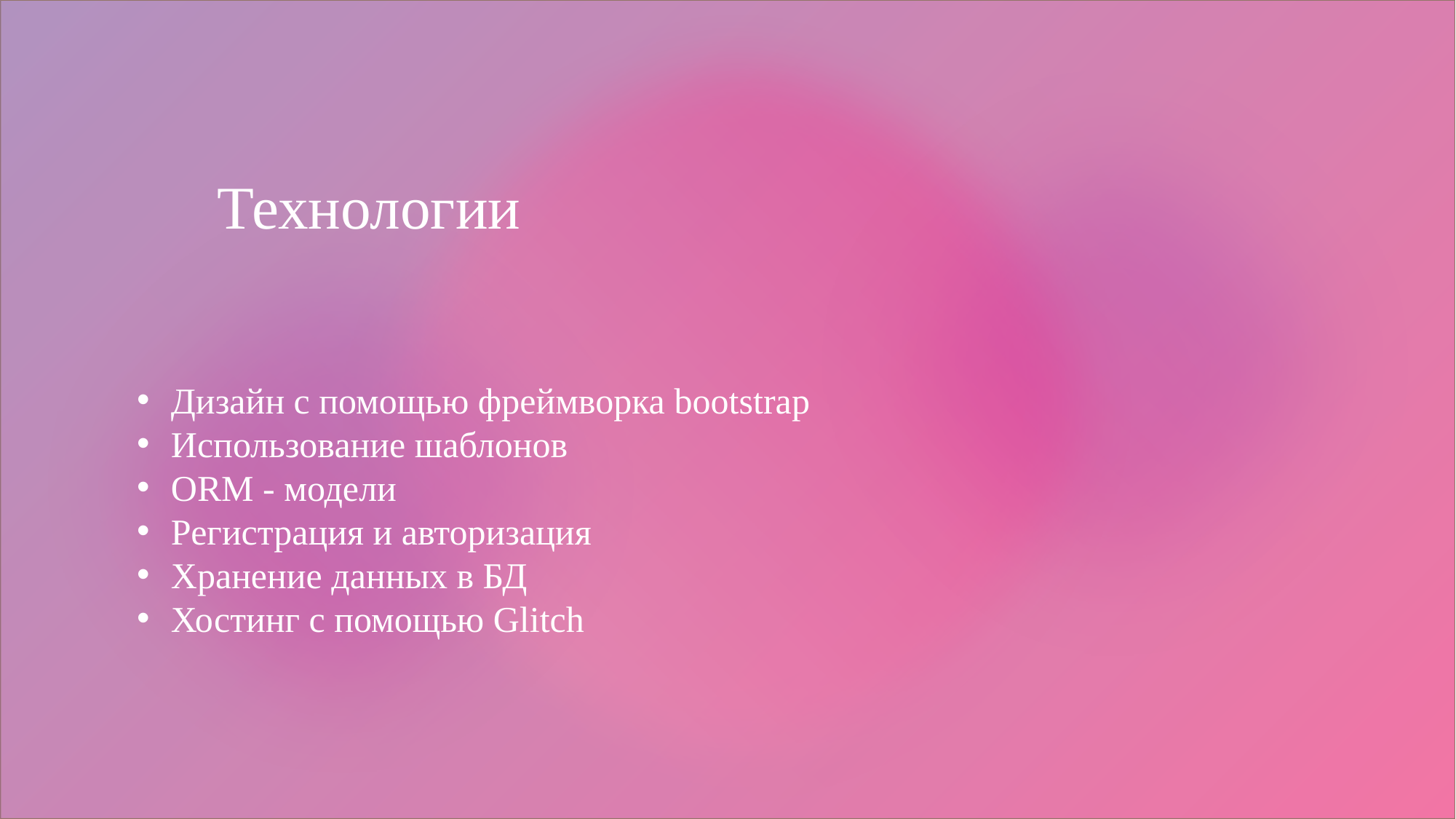

Технологии
Дизайн с помощью фреймворка bootstrap
Использование шаблонов
ORM - модели
Регистрация и авторизация
Хранение данных в БД
Хостинг с помощью Glitch